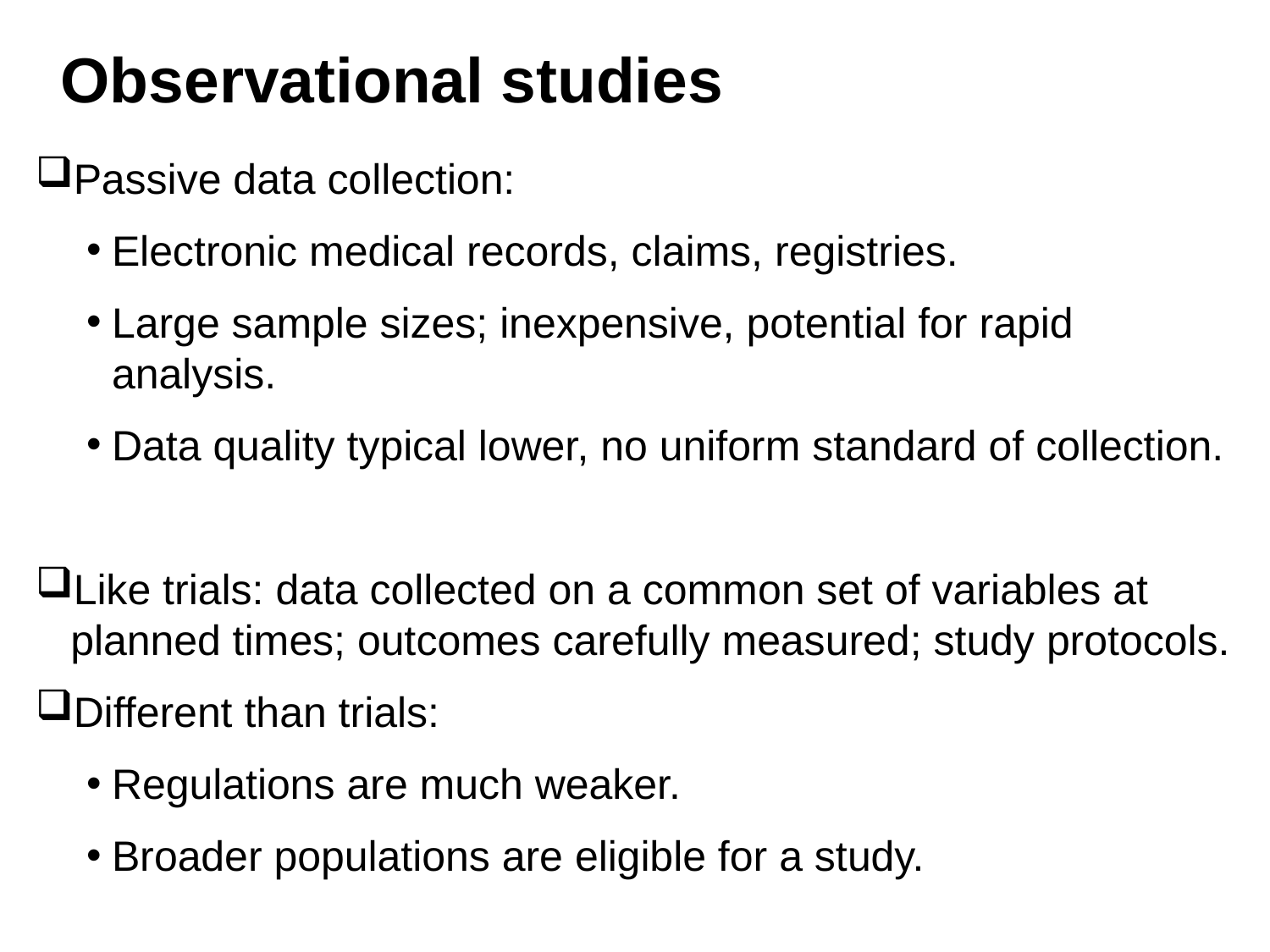

Observational studies
Passive data collection:
Electronic medical records, claims, registries.
Large sample sizes; inexpensive, potential for rapid analysis.
Data quality typical lower, no uniform standard of collection.

Like trials: data collected on a common set of variables at planned times; outcomes carefully measured; study protocols.
Different than trials:
Regulations are much weaker.
Broader populations are eligible for a study.